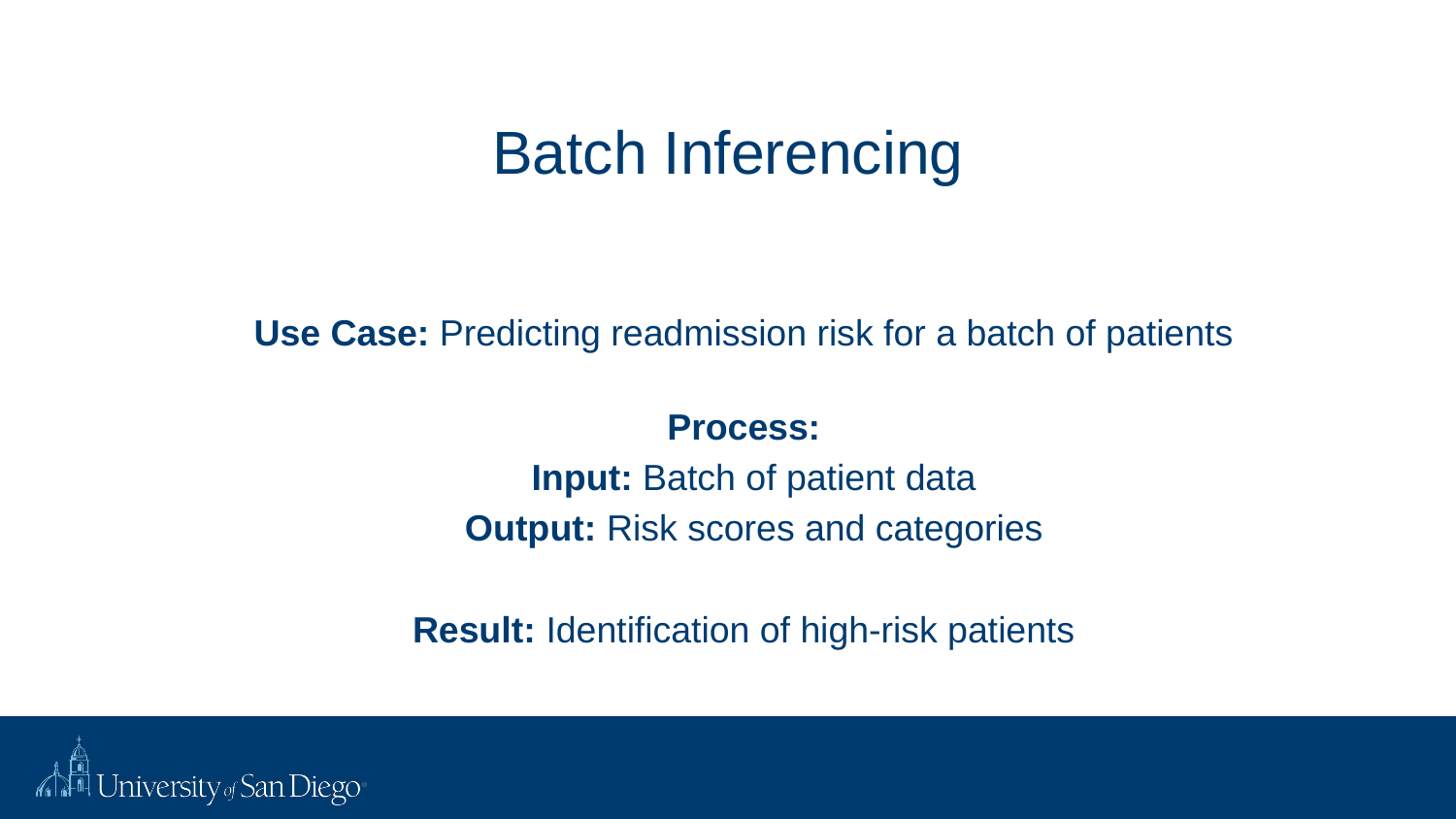

# Batch Inferencing
Use Case: Predicting readmission risk for a batch of patients
Process:
  Input: Batch of patient data
  Output: Risk scores and categories

Result: Identification of high-risk patients